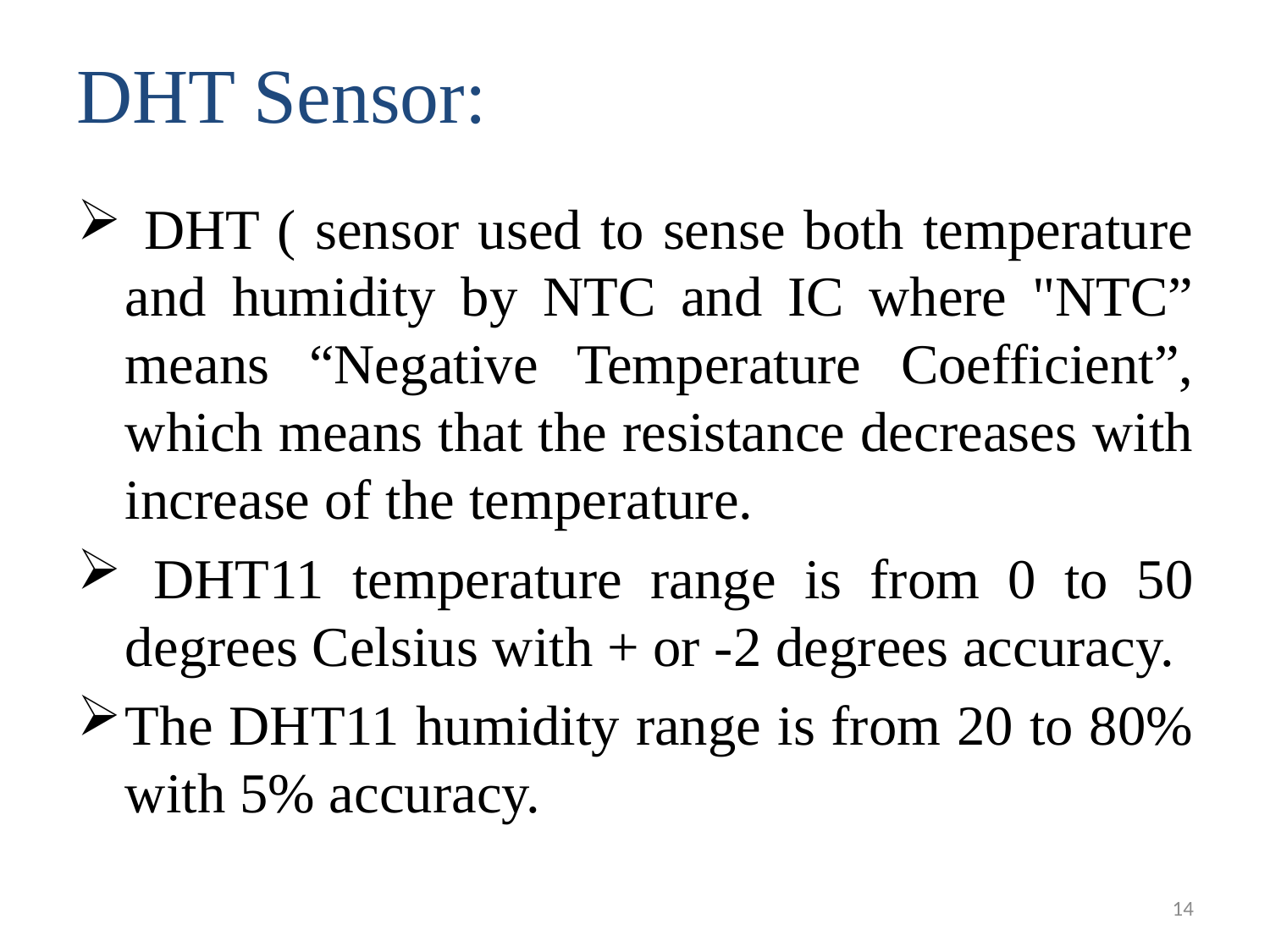

# DHT Sensor:
 DHT ( sensor used to sense both temperature and humidity by NTC and IC where "NTC” means “Negative Temperature Coefficient”, which means that the resistance decreases with increase of the temperature.
 DHT11 temperature range is from 0 to 50 degrees Celsius with + or -2 degrees accuracy.
The DHT11 humidity range is from 20 to 80% with 5% accuracy.
14